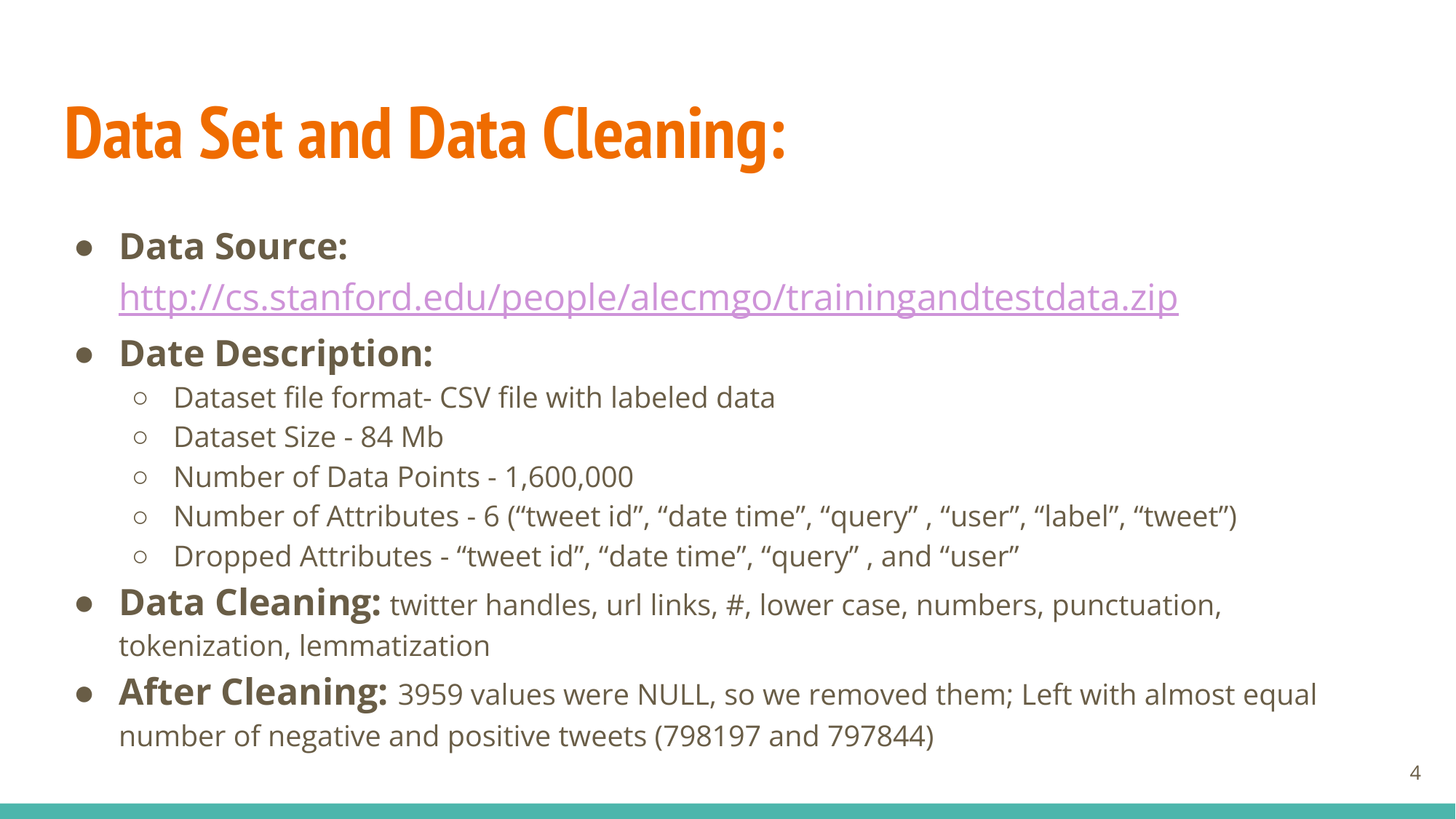

# Data Set and Data Cleaning:
Data Source: http://cs.stanford.edu/people/alecmgo/trainingandtestdata.zip
Date Description:
Dataset file format- CSV file with labeled data
Dataset Size - 84 Mb
Number of Data Points - 1,600,000
Number of Attributes - 6 (“tweet id”, “date time”, “query” , “user”, “label”, “tweet”)
Dropped Attributes - “tweet id”, “date time”, “query” , and “user”
Data Cleaning: twitter handles, url links, #, lower case, numbers, punctuation, tokenization, lemmatization
After Cleaning: 3959 values were NULL, so we removed them; Left with almost equal number of negative and positive tweets (798197 and 797844)
4